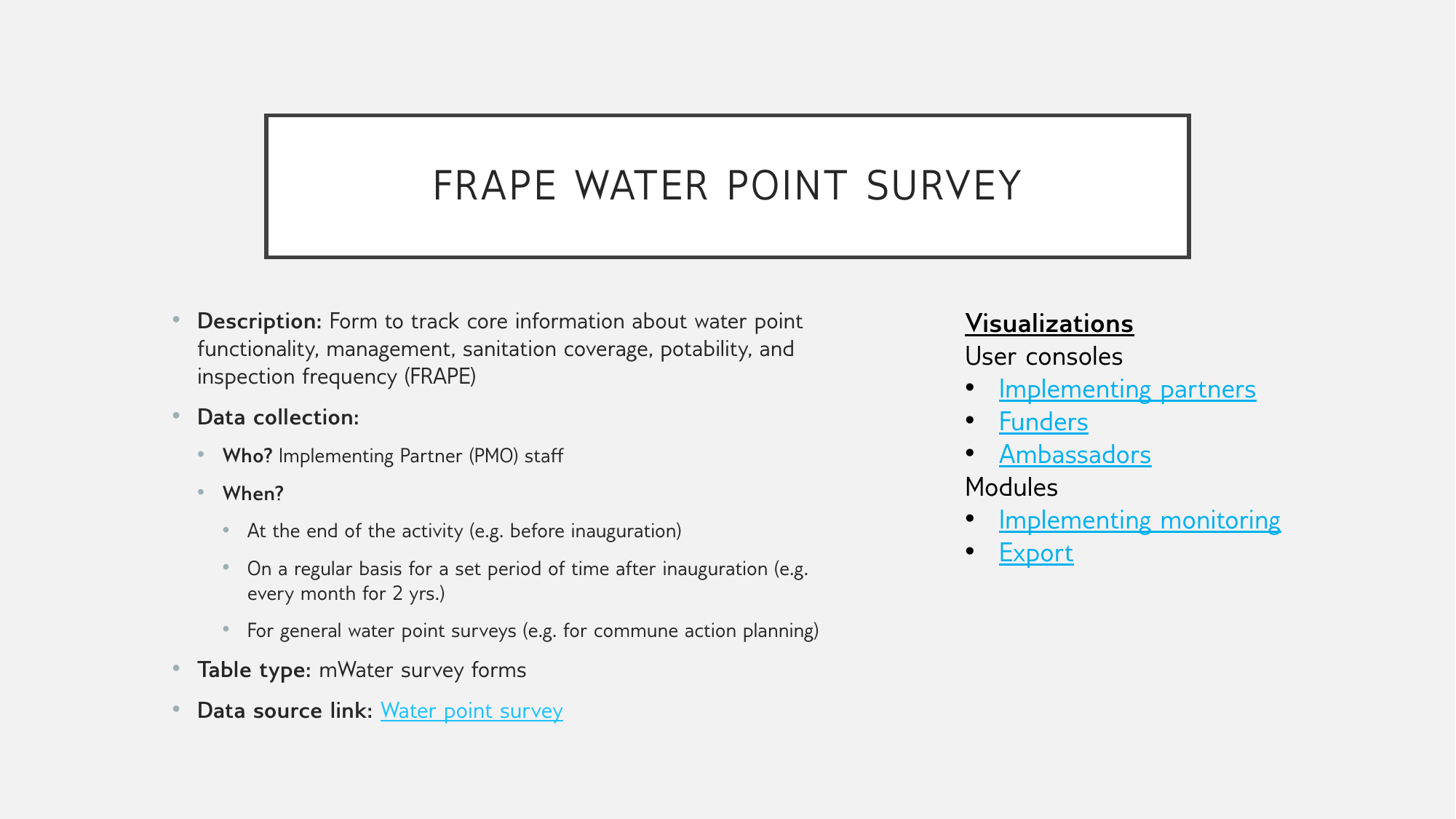

# FRAPE Water point survey
Description: Form to track core information about water point functionality, management, sanitation coverage, potability, and inspection frequency (FRAPE)
Data collection:
Who? Implementing Partner (PMO) staff
When?
At the end of the activity (e.g. before inauguration)
On a regular basis for a set period of time after inauguration (e.g. every month for 2 yrs.)
For general water point surveys (e.g. for commune action planning)
Table type: mWater survey forms
Data source link: Water point survey

Visualizations
User consoles
Implementing partners
Funders
Ambassadors
Modules
Implementing monitoring
Export